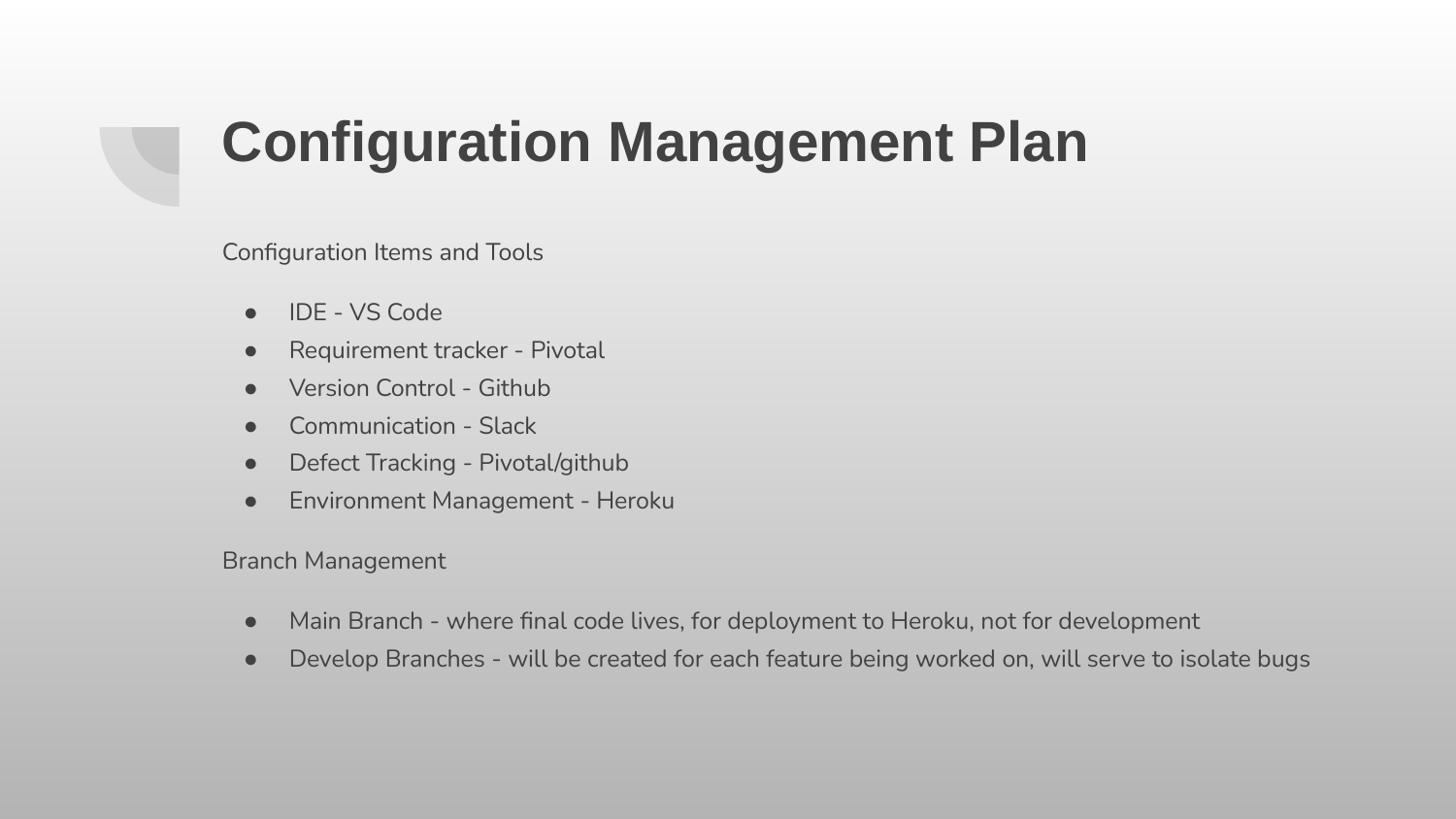

# Configuration Management Plan
Configuration Items and Tools
IDE - VS Code
Requirement tracker - Pivotal
Version Control - Github
Communication - Slack
Defect Tracking - Pivotal/github
Environment Management - Heroku
Branch Management
Main Branch - where final code lives, for deployment to Heroku, not for development
Develop Branches - will be created for each feature being worked on, will serve to isolate bugs